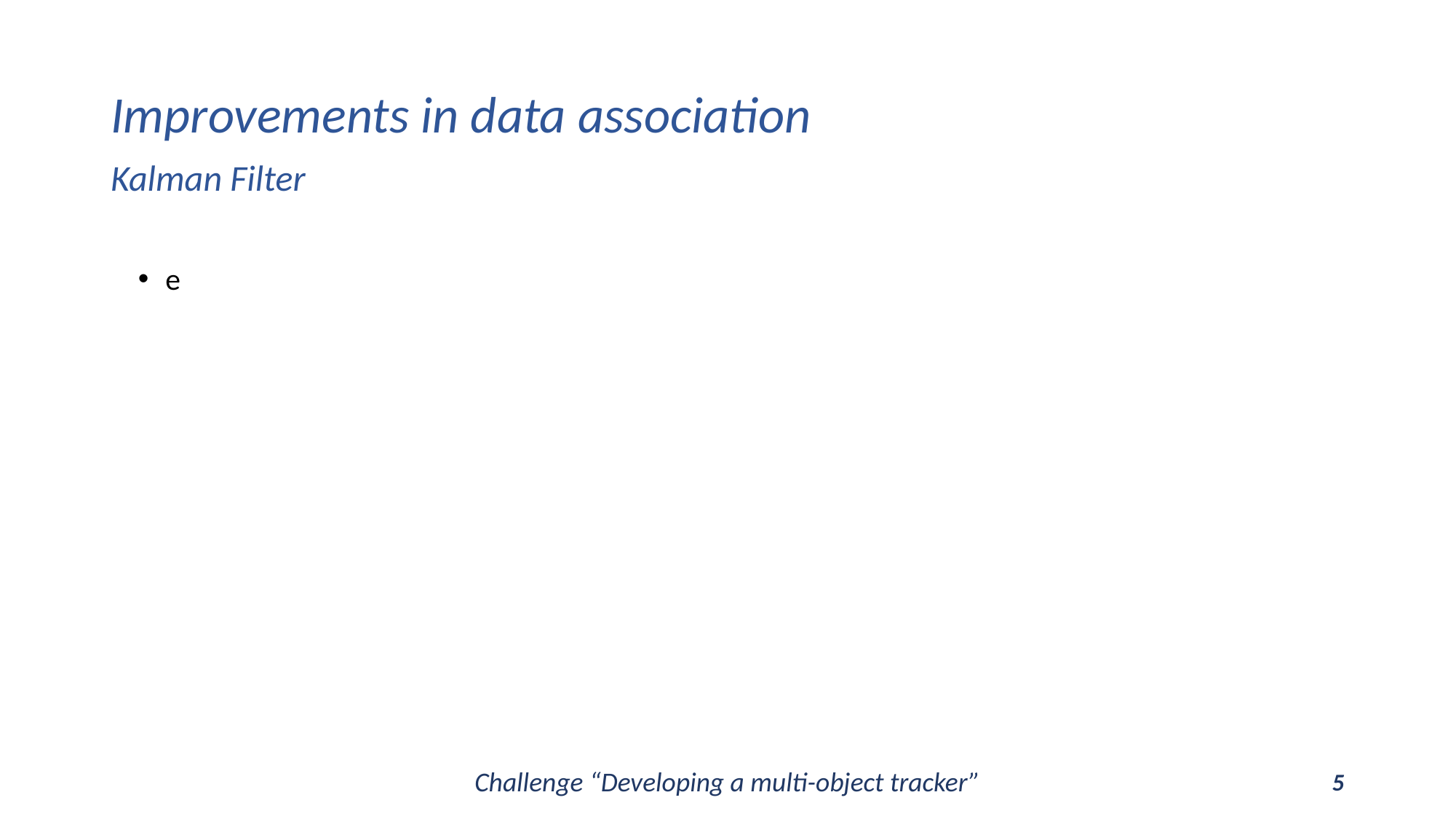

# Improvements in data association
Kalman Filter

e
Challenge “Developing a multi-object tracker”
5